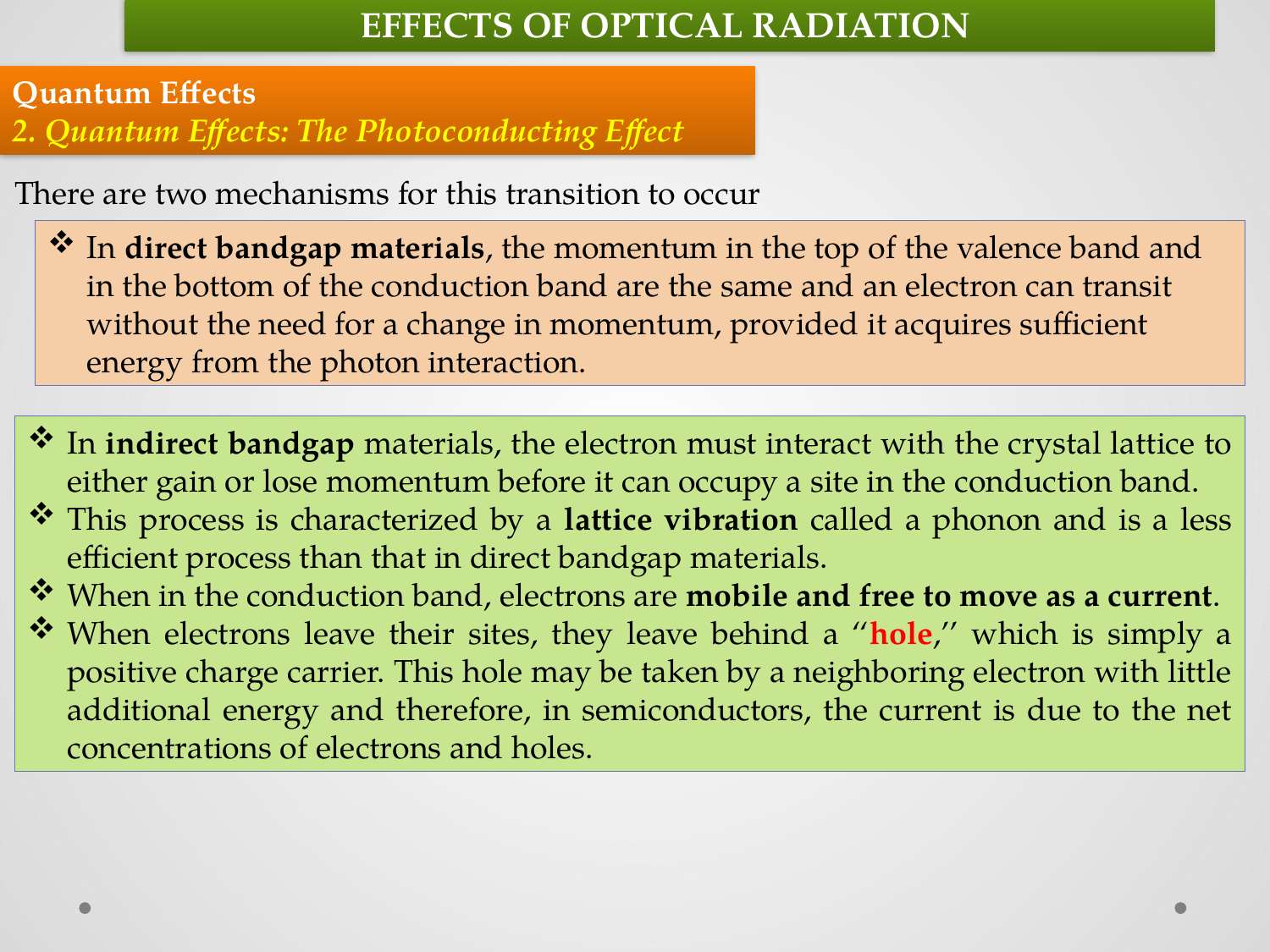

EFFECTS OF OPTICAL RADIATION
Quantum Effects
2. Quantum Effects: The Photoconducting Effect
There are two mechanisms for this transition to occur
In direct bandgap materials, the momentum in the top of the valence band and in the bottom of the conduction band are the same and an electron can transit without the need for a change in momentum, provided it acquires sufficient energy from the photon interaction.
In indirect bandgap materials, the electron must interact with the crystal lattice to either gain or lose momentum before it can occupy a site in the conduction band.
This process is characterized by a lattice vibration called a phonon and is a less efficient process than that in direct bandgap materials.
When in the conduction band, electrons are mobile and free to move as a current.
When electrons leave their sites, they leave behind a ‘‘hole,’’ which is simply a positive charge carrier. This hole may be taken by a neighboring electron with little additional energy and therefore, in semiconductors, the current is due to the net concentrations of electrons and holes.